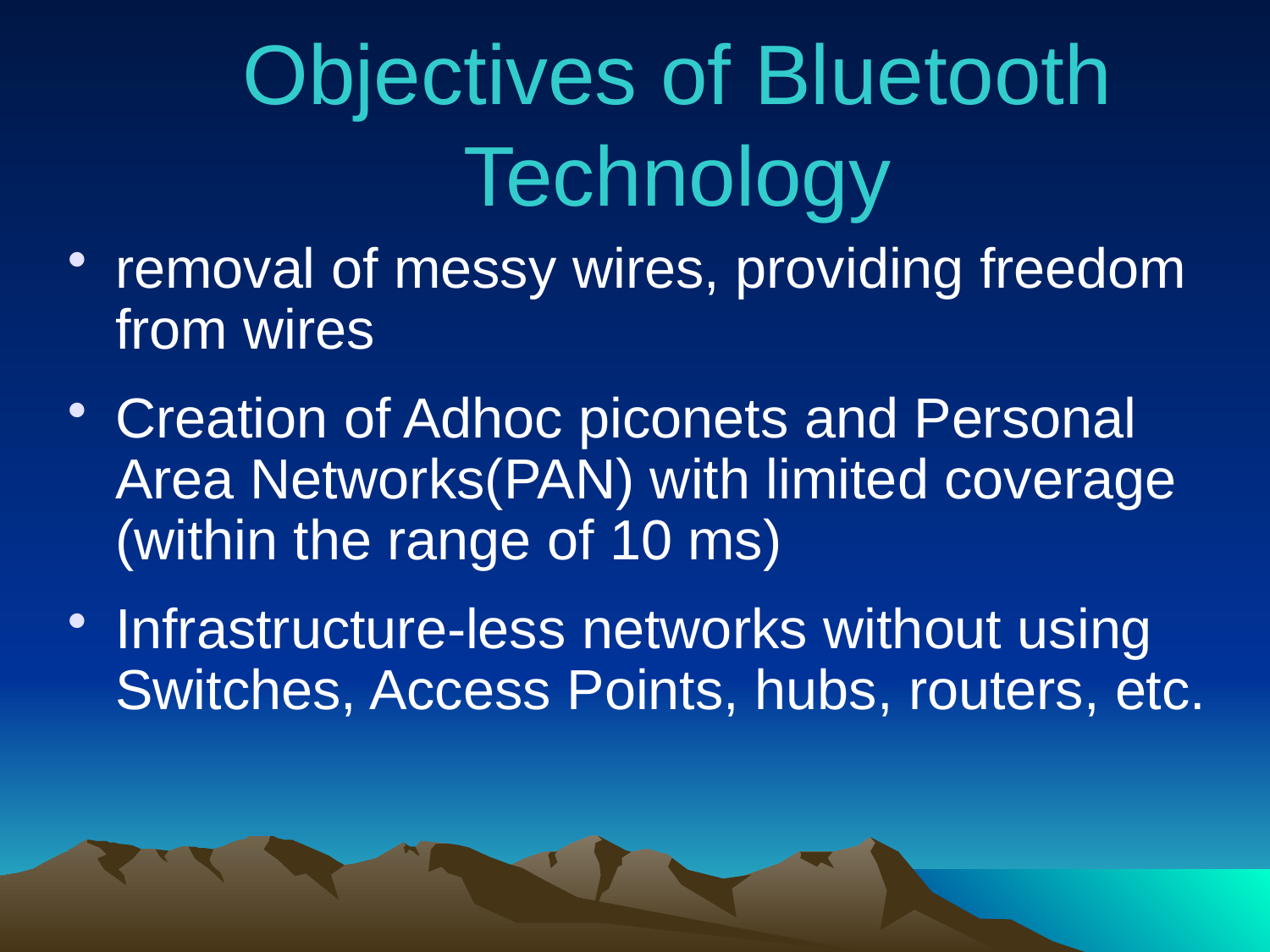

# Objectives of Bluetooth Technology
removal of messy wires, providing freedom from wires
Creation of Adhoc piconets and Personal Area Networks(PAN) with limited coverage (within the range of 10 ms)
Infrastructure-less networks without using  Switches, Access Points, hubs, routers, etc.